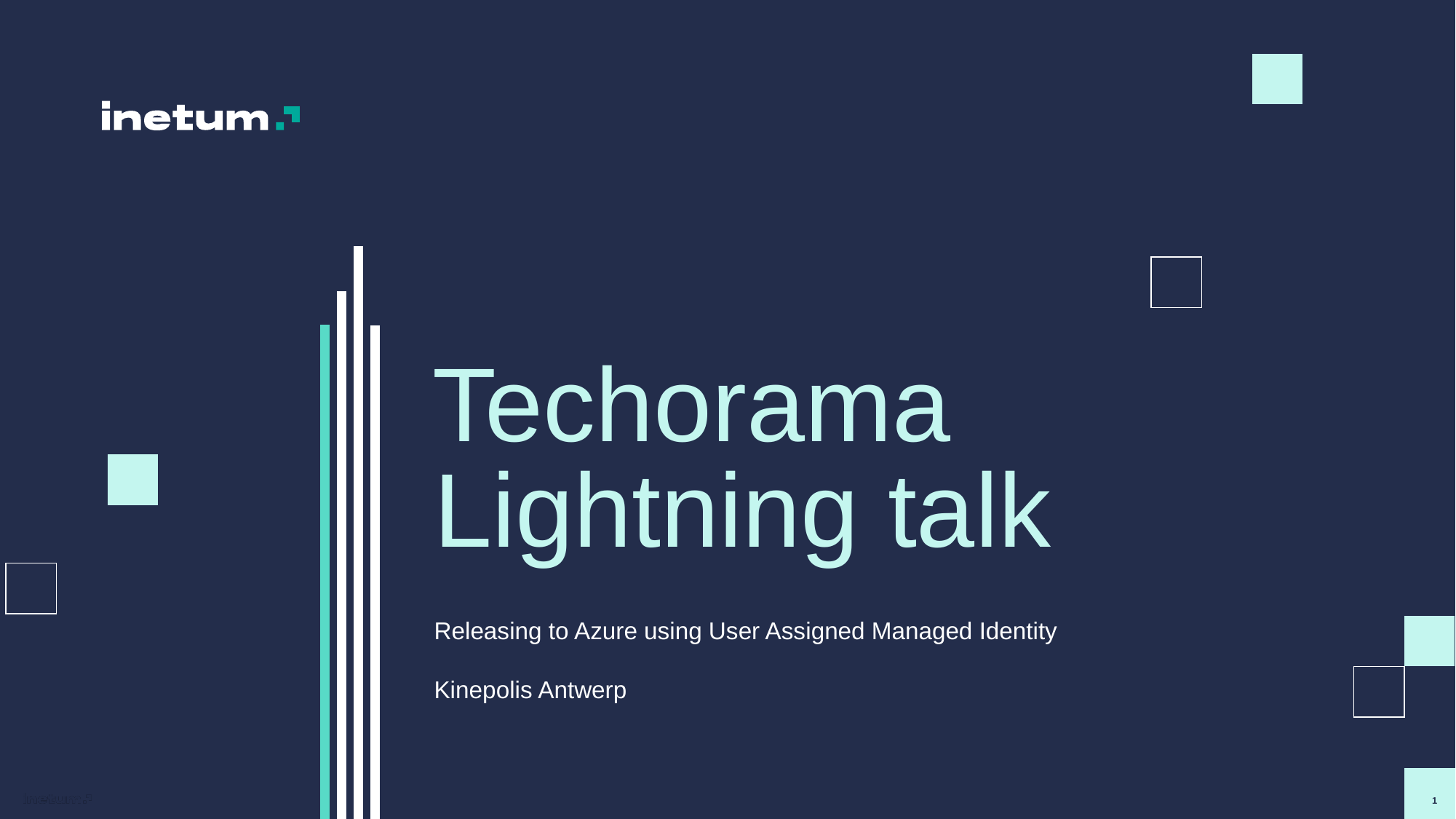

# Techorama
Lightning talk
Releasing to Azure using User Assigned Managed Identity
Kinepolis Antwerp
1